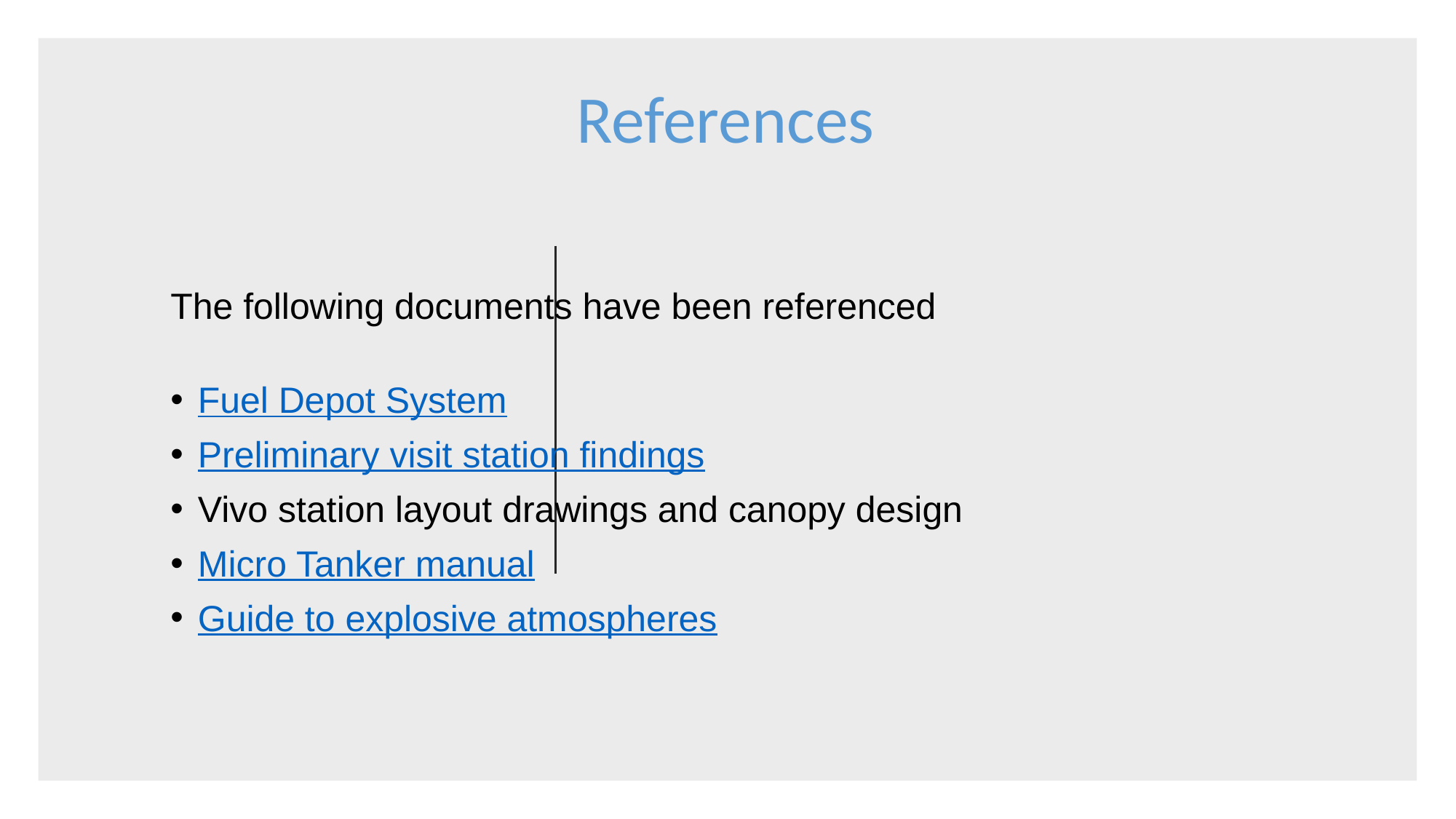

# References

The following documents have been referenced

Fuel Depot System
Preliminary visit station findings
Vivo station layout drawings and canopy design
Micro Tanker manual
Guide to explosive atmospheres